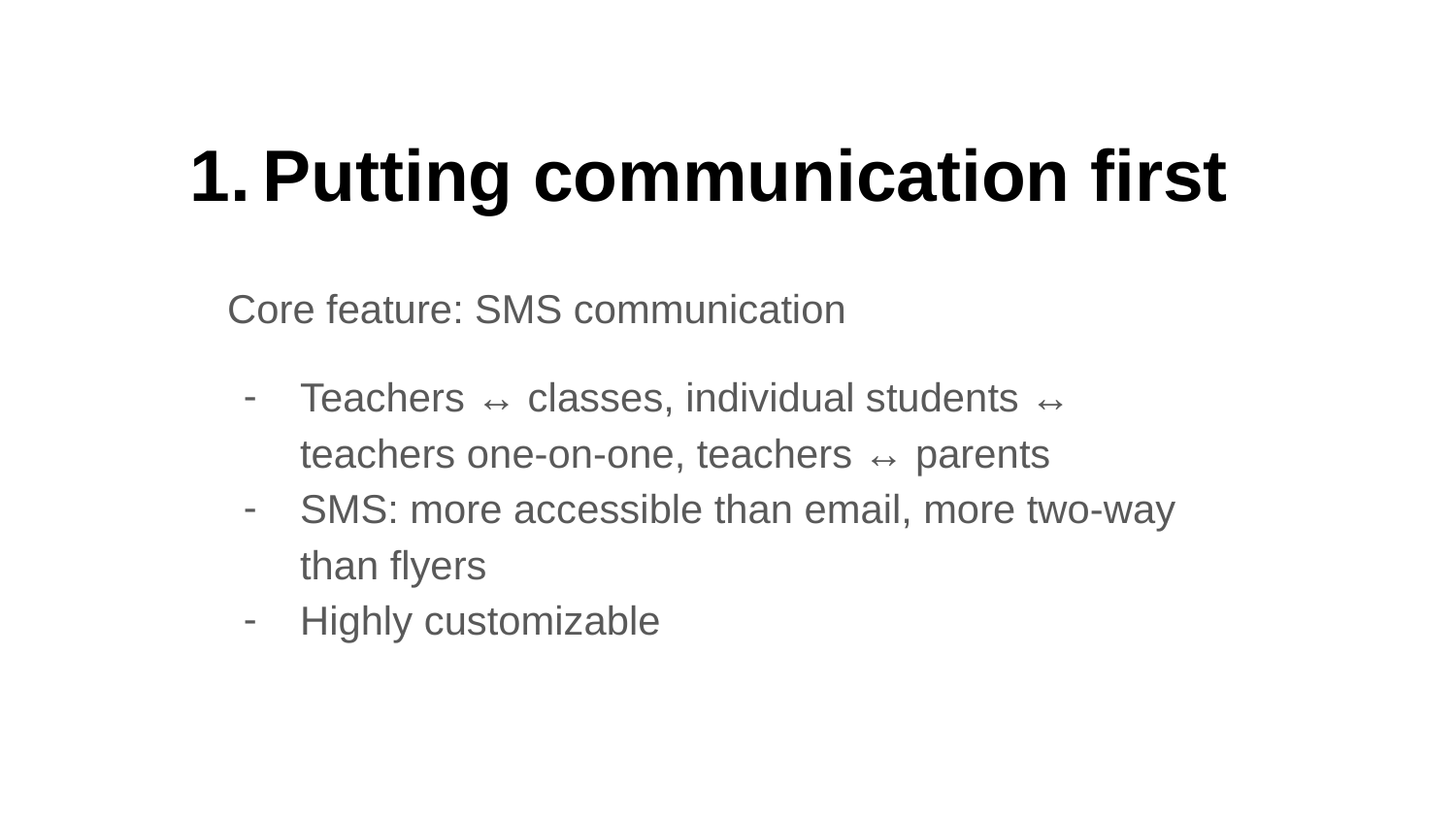

# Putting communication first
Core feature: SMS communication
Teachers ↔ classes, individual students ↔ teachers one-on-one, teachers ↔ parents
SMS: more accessible than email, more two-way than flyers
Highly customizable